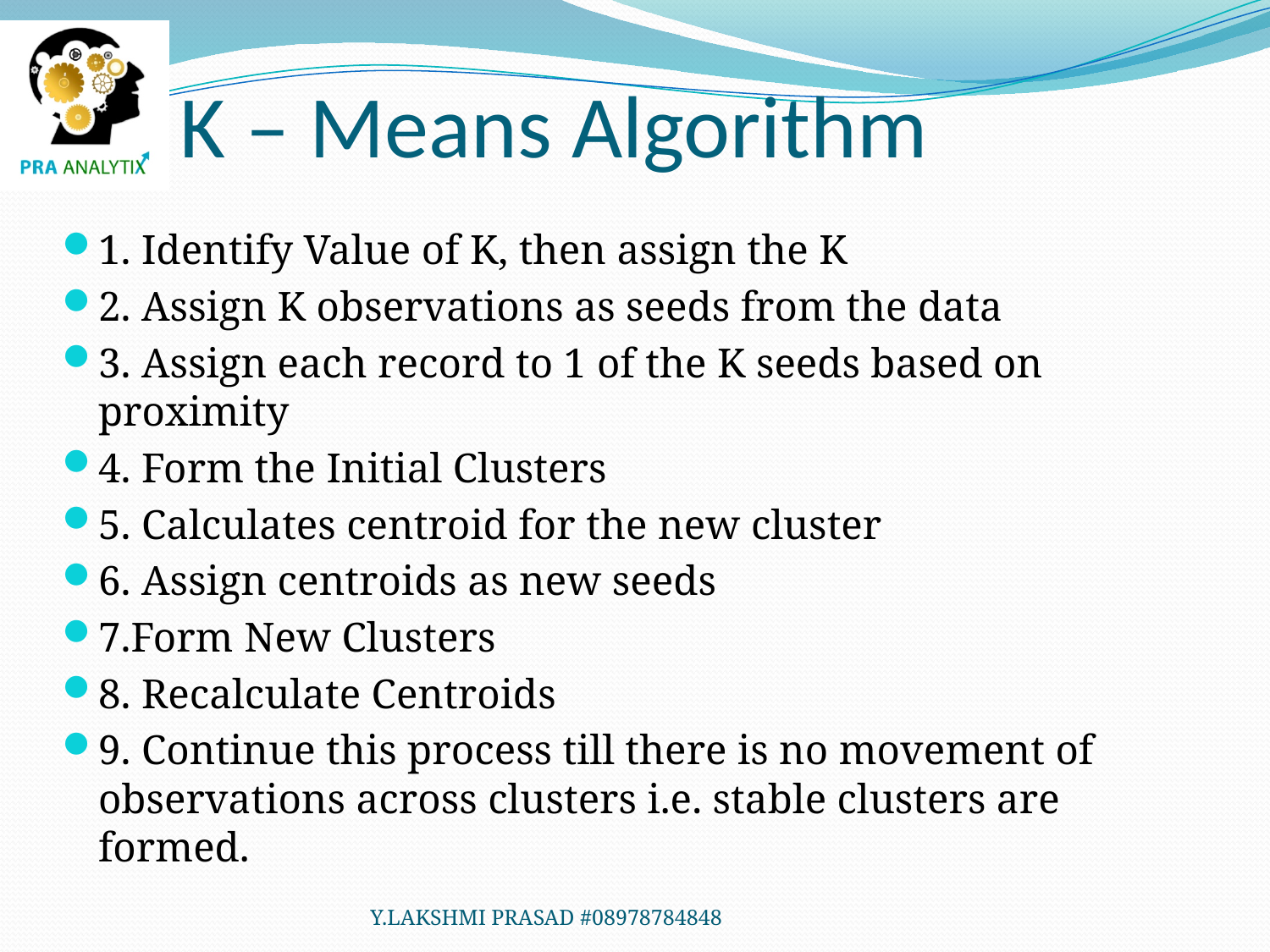

# K – Means Algorithm
1. Identify Value of K, then assign the K
2. Assign K observations as seeds from the data
3. Assign each record to 1 of the K seeds based on proximity
4. Form the Initial Clusters
5. Calculates centroid for the new cluster
6. Assign centroids as new seeds
7.Form New Clusters
8. Recalculate Centroids
9. Continue this process till there is no movement of observations across clusters i.e. stable clusters are formed.
Y.LAKSHMI PRASAD #08978784848